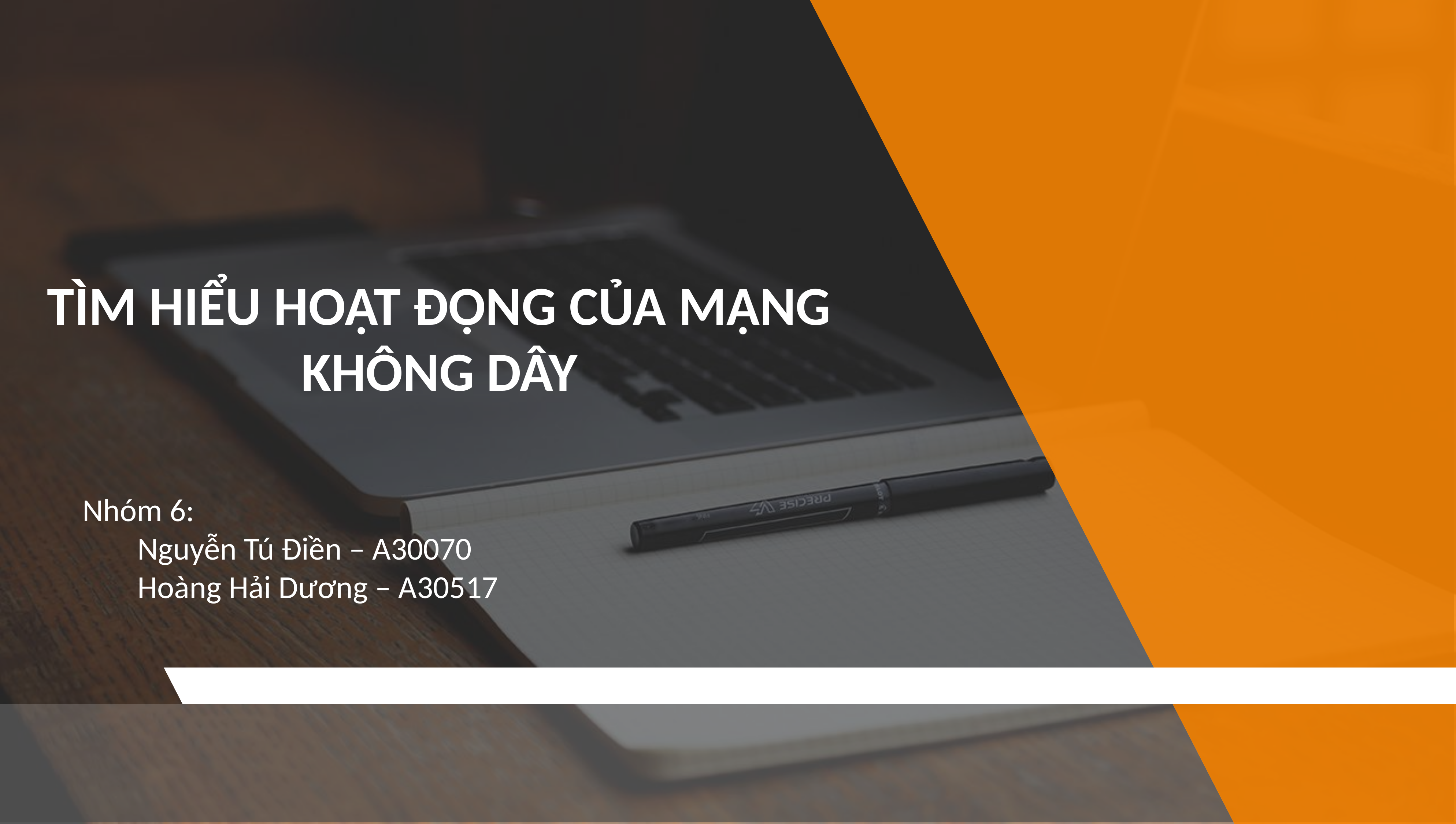

# TÌM HIỂU HOẠT ĐỘNG CỦA MẠNG KHÔNG DÂY
Nhóm 6:
	Nguyễn Tú Điền – A30070
	Hoàng Hải Dương – A30517